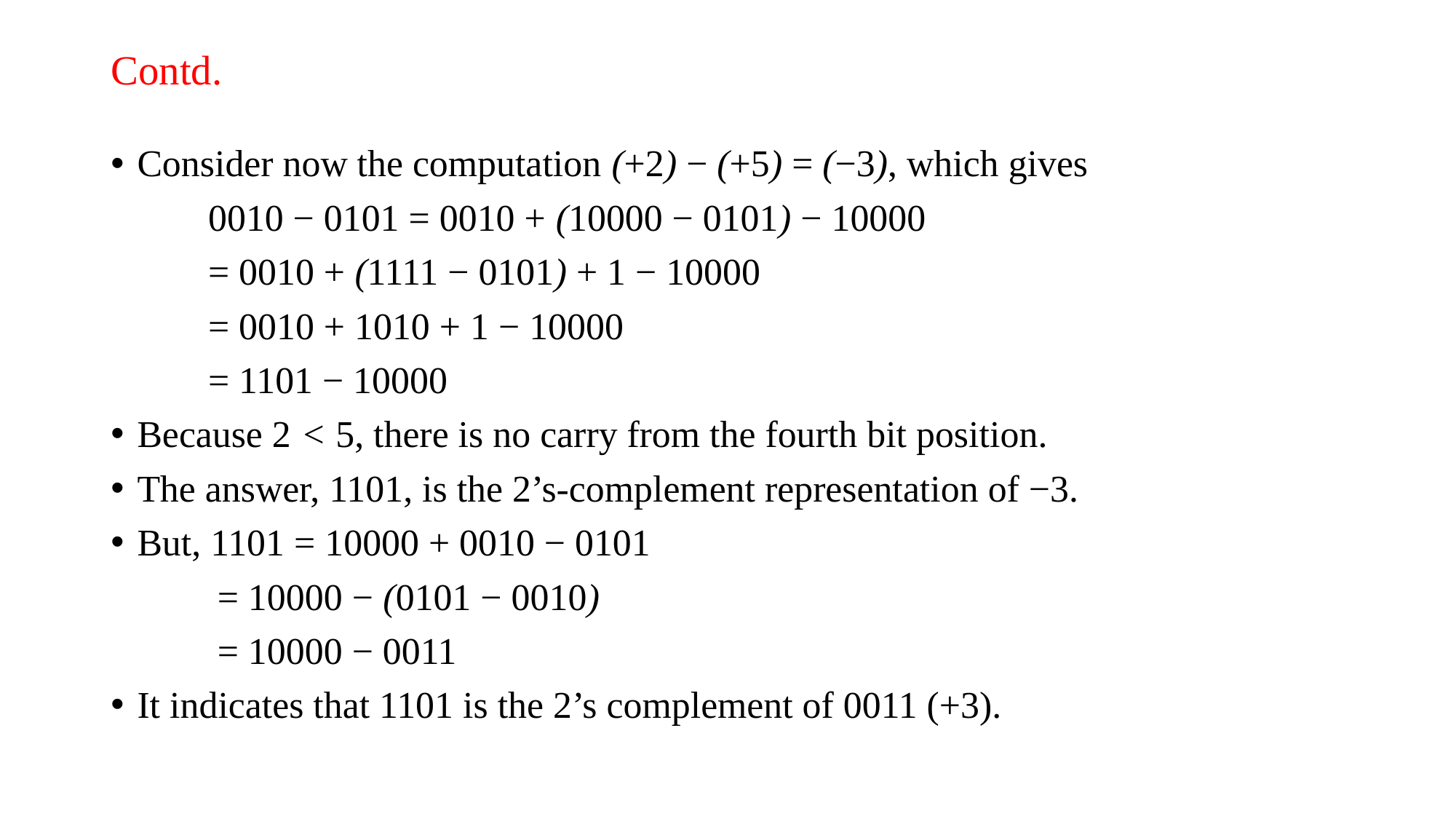

# Contd.
Consider now the computation (+2) − (+5) = (−3), which gives
	0010 − 0101 = 0010 + (10000 − 0101) − 10000
			= 0010 + (1111 − 0101) + 1 − 10000
			= 0010 + 1010 + 1 − 10000
			= 1101 − 10000
Because 2 < 5, there is no carry from the fourth bit position.
The answer, 1101, is the 2’s-complement representation of −3.
But, 1101 = 10000 + 0010 − 0101
		 = 10000 − (0101 − 0010)
		 = 10000 − 0011
It indicates that 1101 is the 2’s complement of 0011 (+3).